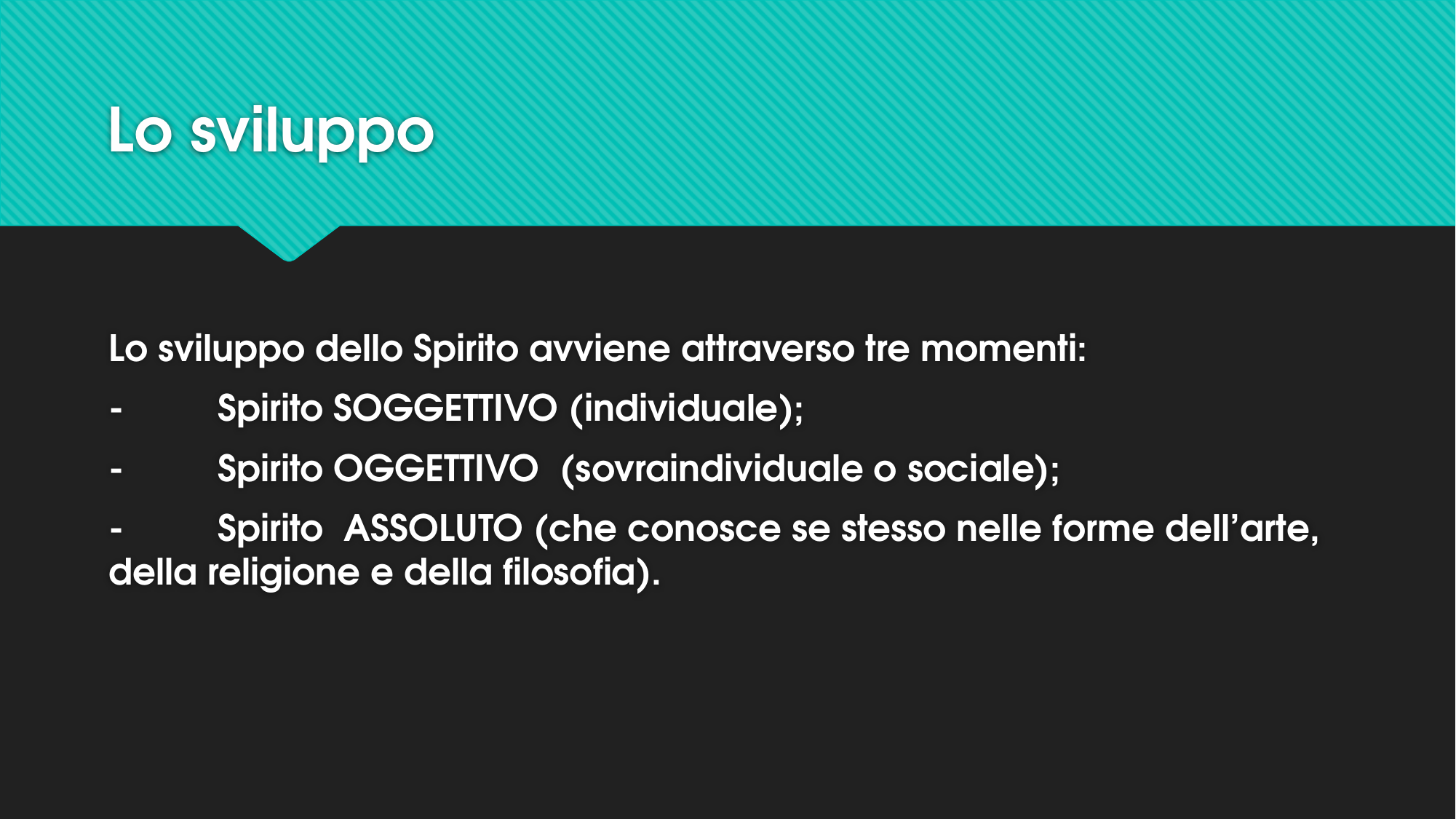

# Lo sviluppo
Lo sviluppo dello Spirito avviene attraverso tre momenti:
-	Spirito SOGGETTIVO (individuale);
-	Spirito OGGETTIVO  (sovraindividuale o sociale);
-	Spirito  ASSOLUTO (che conosce se stesso nelle forme dell’arte, della religione e della filosofia).